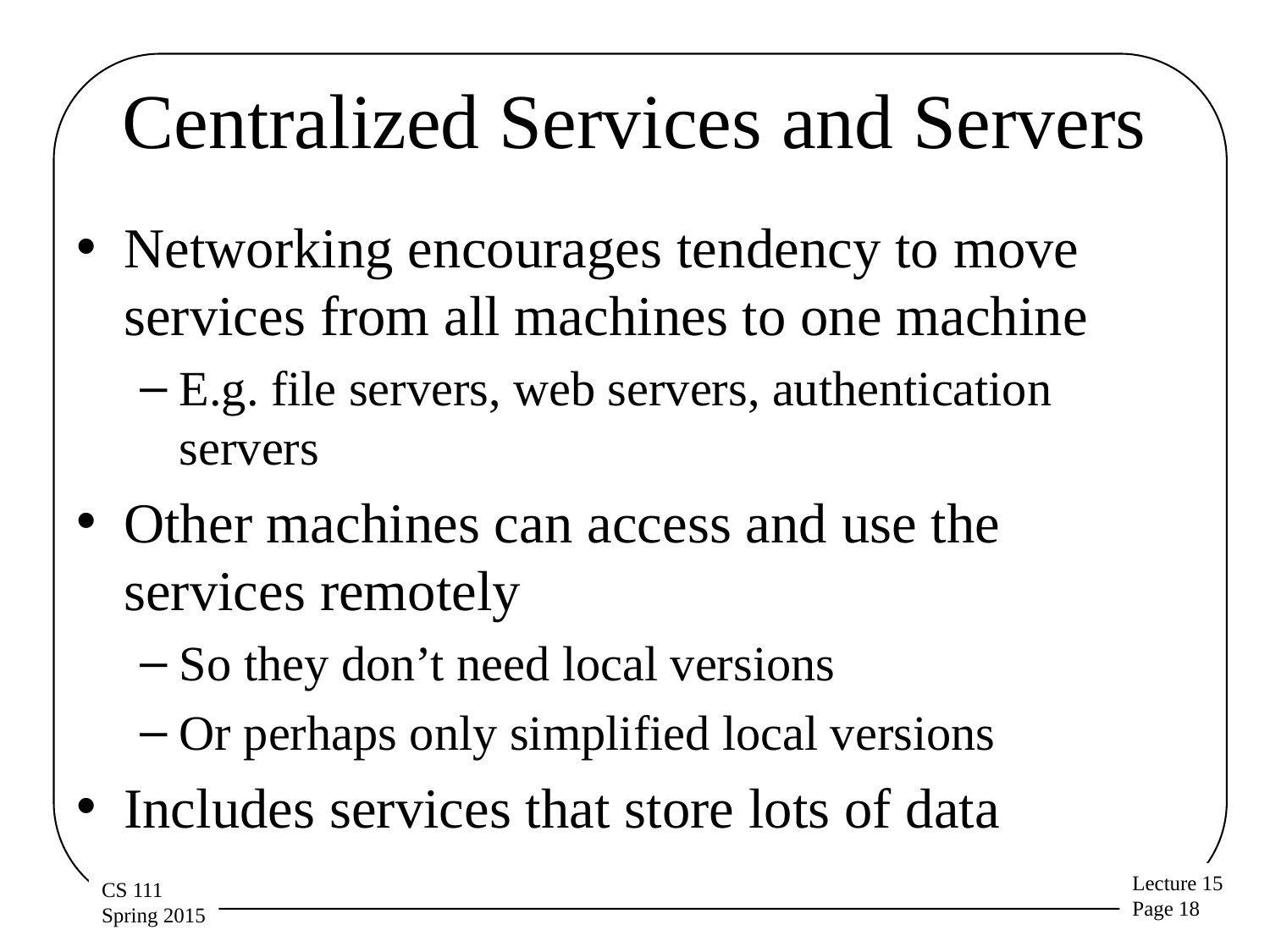

# Centralized Services and Servers
Networking encourages tendency to move services from all machines to one machine
E.g. file servers, web servers, authentication servers
Other machines can access and use the services remotely
So they don’t need local versions
Or perhaps only simplified local versions
Includes services that store lots of data